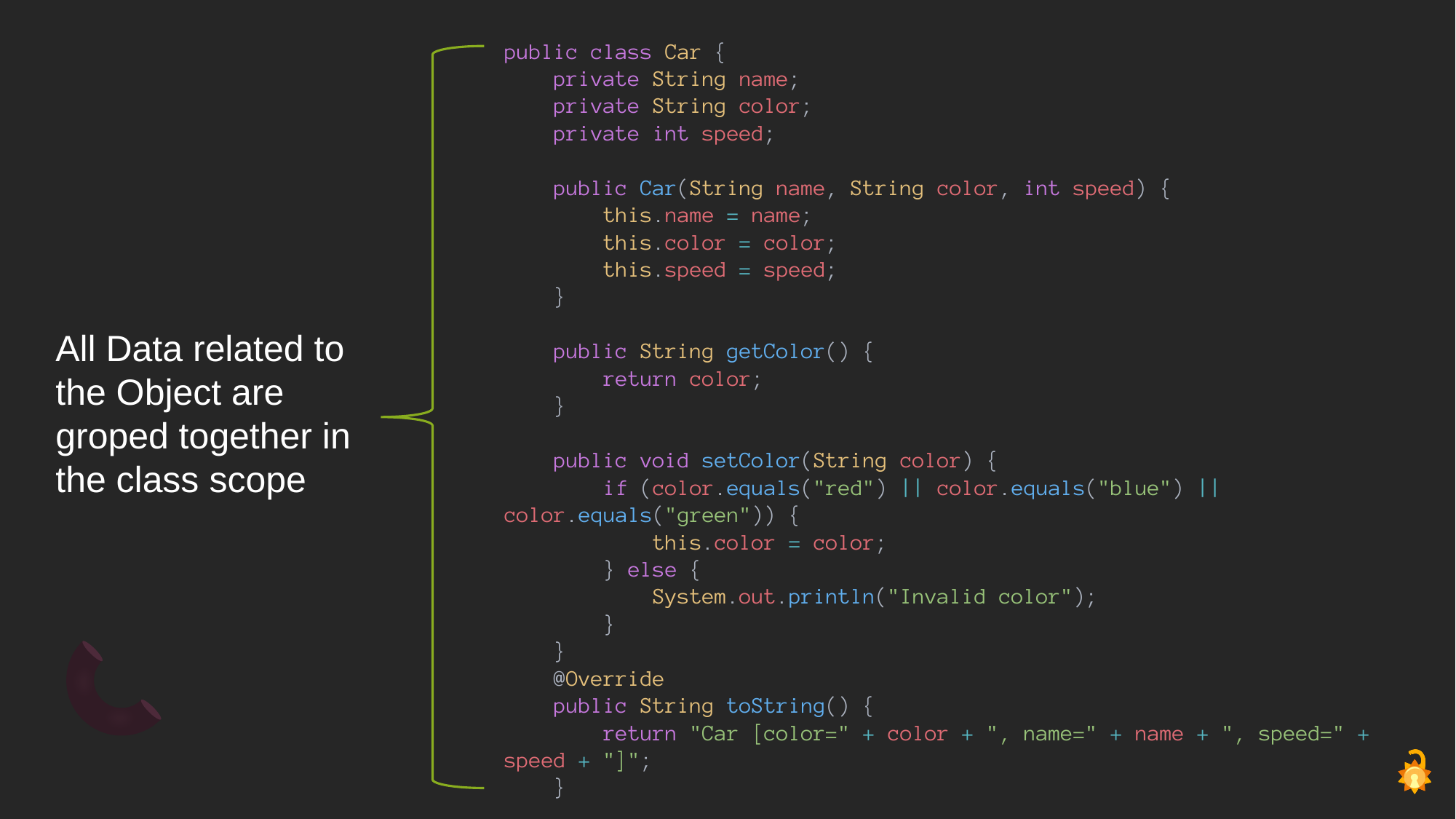

public class Car {
    private String name;
    private String color;
    private int speed;
    public Car(String name, String color, int speed) {
        this.name = name;
        this.color = color;
        this.speed = speed;
    }

    public String getColor() {
        return color;
    }

    public void setColor(String color) {
        if (color.equals("red") || color.equals("blue") || color.equals("green")) {
            this.color = color;
        } else {
            System.out.println("Invalid color");
        }
    }
    @Override
    public String toString() {
        return "Car [color=" + color + ", name=" + name + ", speed=" + speed + "]";
    }

All Data related to the Object are groped together in the class scope